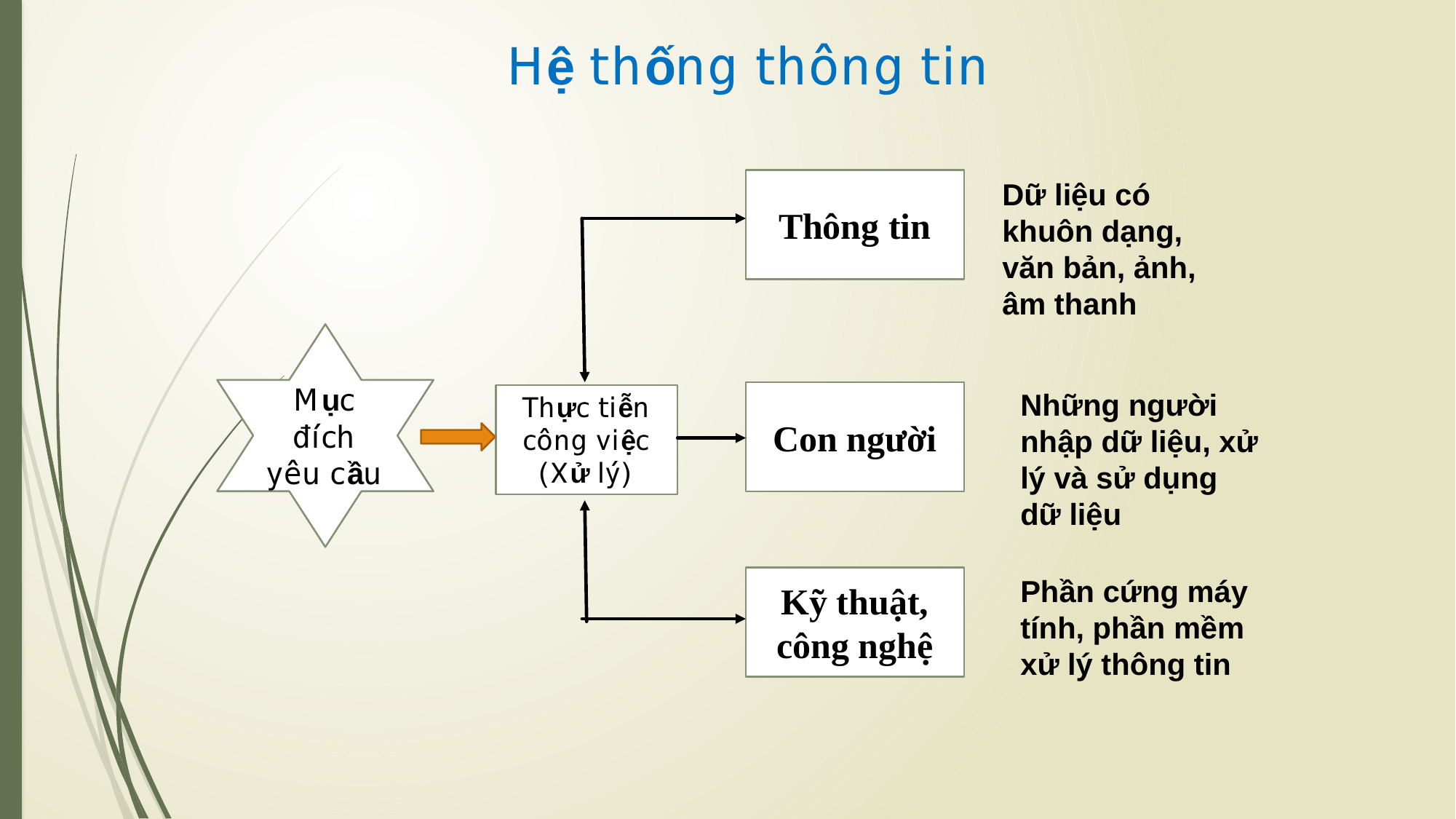

Hệ thống thông tin
Thông tin
Dữ liệu có khuôn dạng, văn bản, ảnh, âm thanh
Mục đích yêu cầu
Những người nhập dữ liệu, xử lý và sử dụng dữ liệu
Con người
Thực tiễn công việc (Xử lý)

Phần cứng máy tính, phần mềm xử lý thông tin
Kỹ thuật, công nghệ